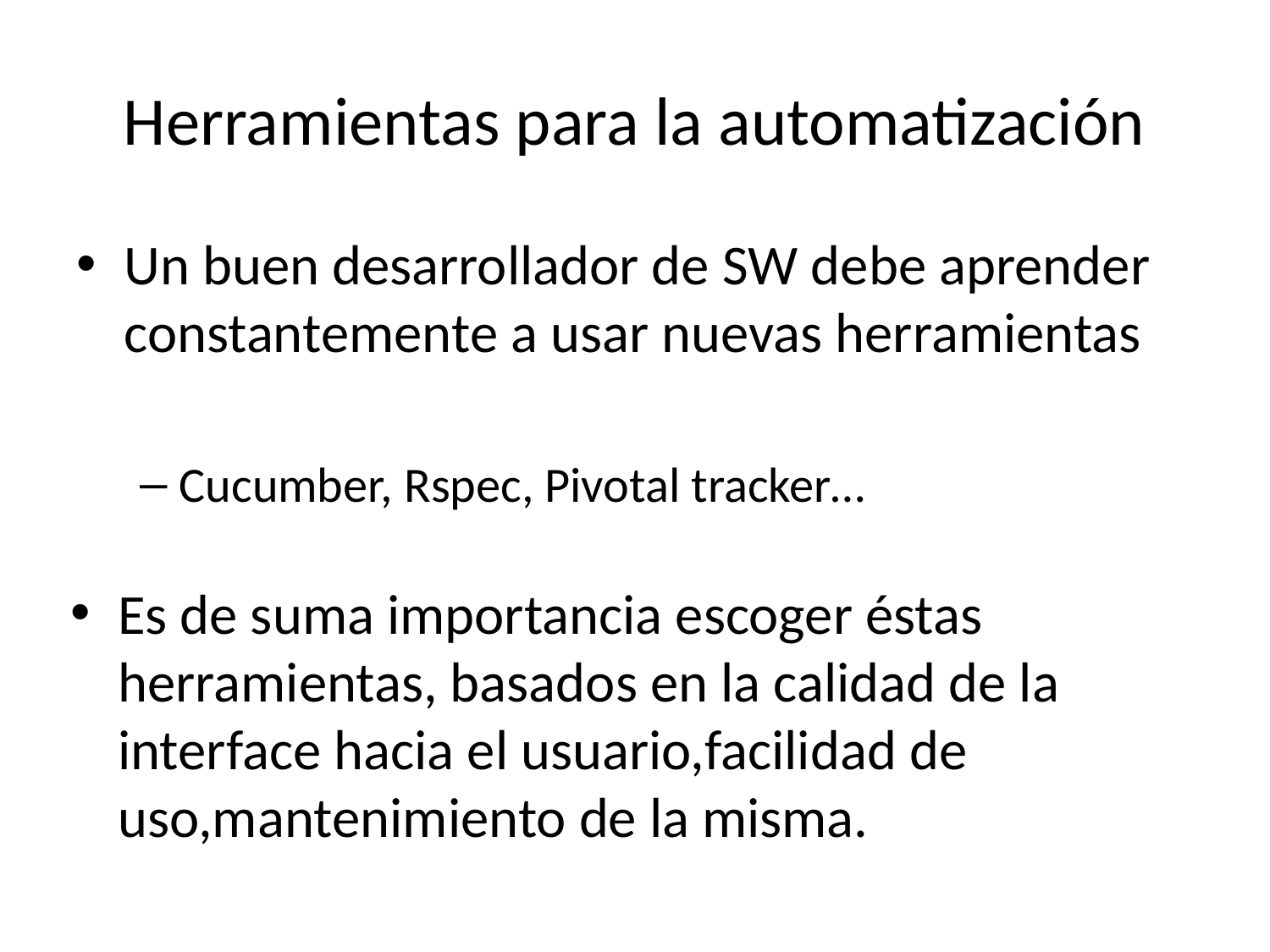

# Herramientas para la automatización
Un buen desarrollador de SW debe aprender constantemente a usar nuevas herramientas

Cucumber, Rspec, Pivotal tracker…

Es de suma importancia escoger éstas  herramientas, basados en la calidad de la interface hacia el usuario,facilidad de uso,mantenimiento de la misma.